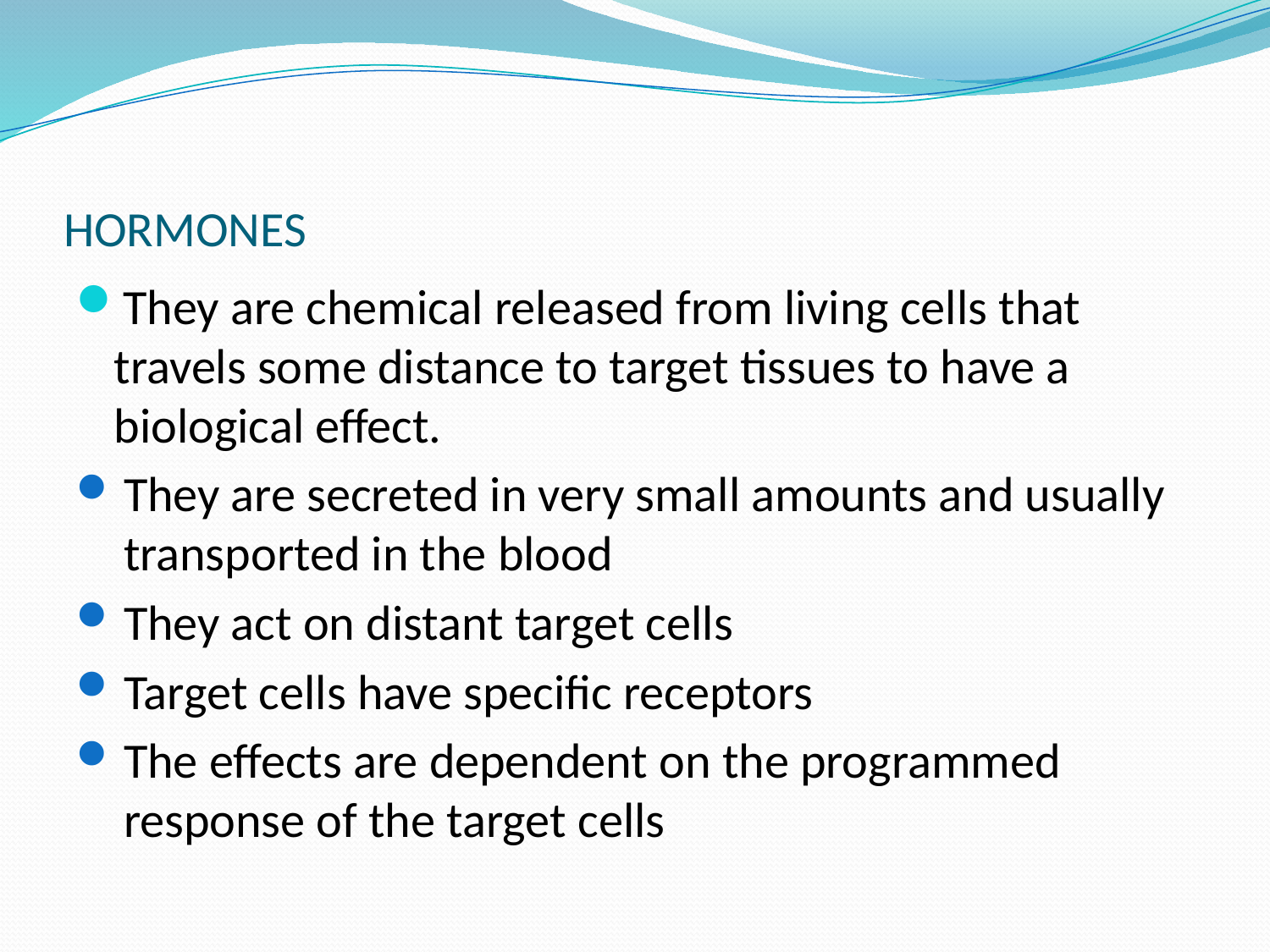

# HORMONES
They are chemical released from living cells that travels some distance to target tissues to have a biological effect.
They are secreted in very small amounts and usually transported in the blood
They act on distant target cells
Target cells have specific receptors
The effects are dependent on the programmed response of the target cells